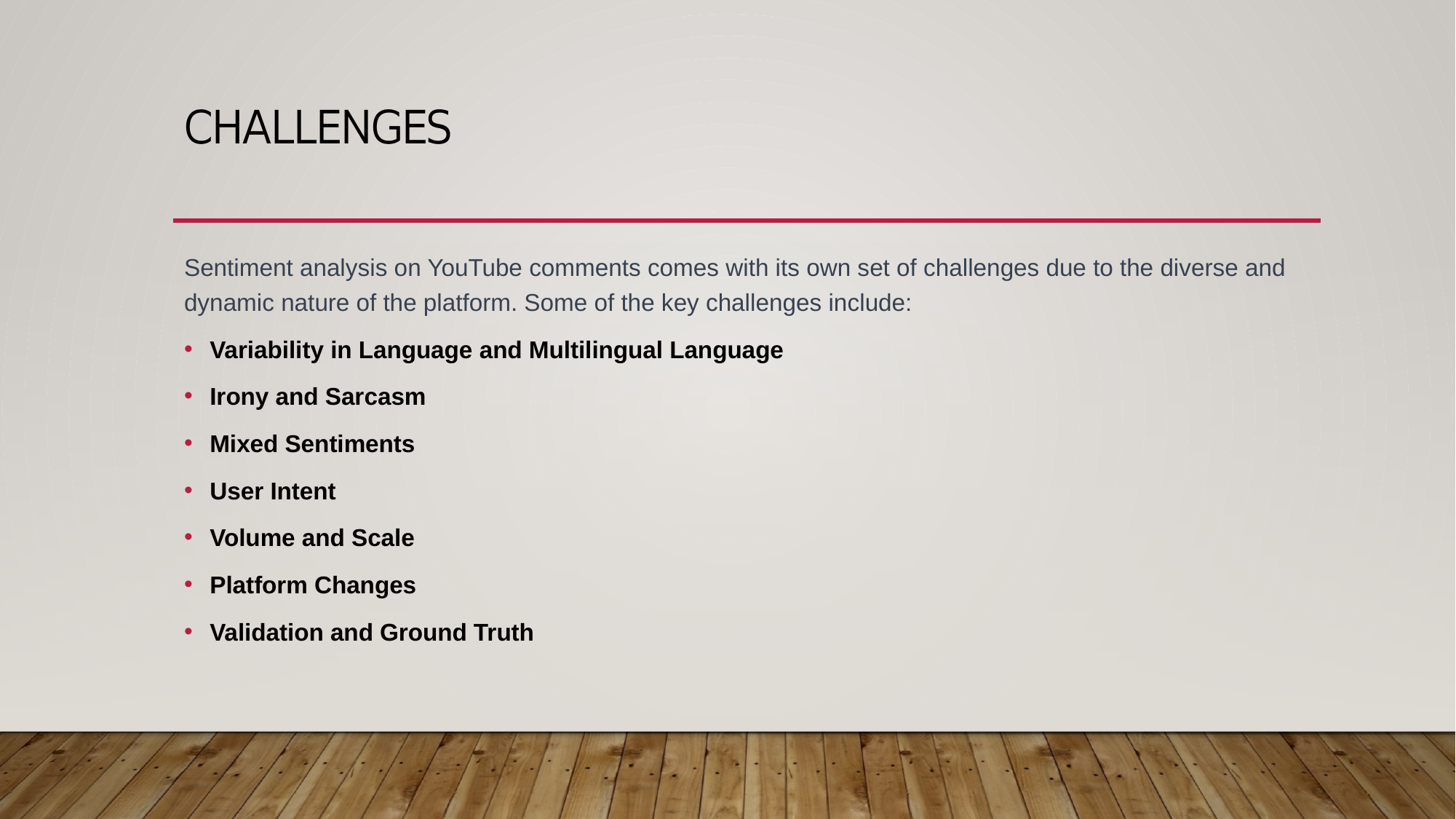

# challenges
Sentiment analysis on YouTube comments comes with its own set of challenges due to the diverse and dynamic nature of the platform. Some of the key challenges include:
Variability in Language and Multilingual Language
Irony and Sarcasm
Mixed Sentiments
User Intent
Volume and Scale
Platform Changes
Validation and Ground Truth